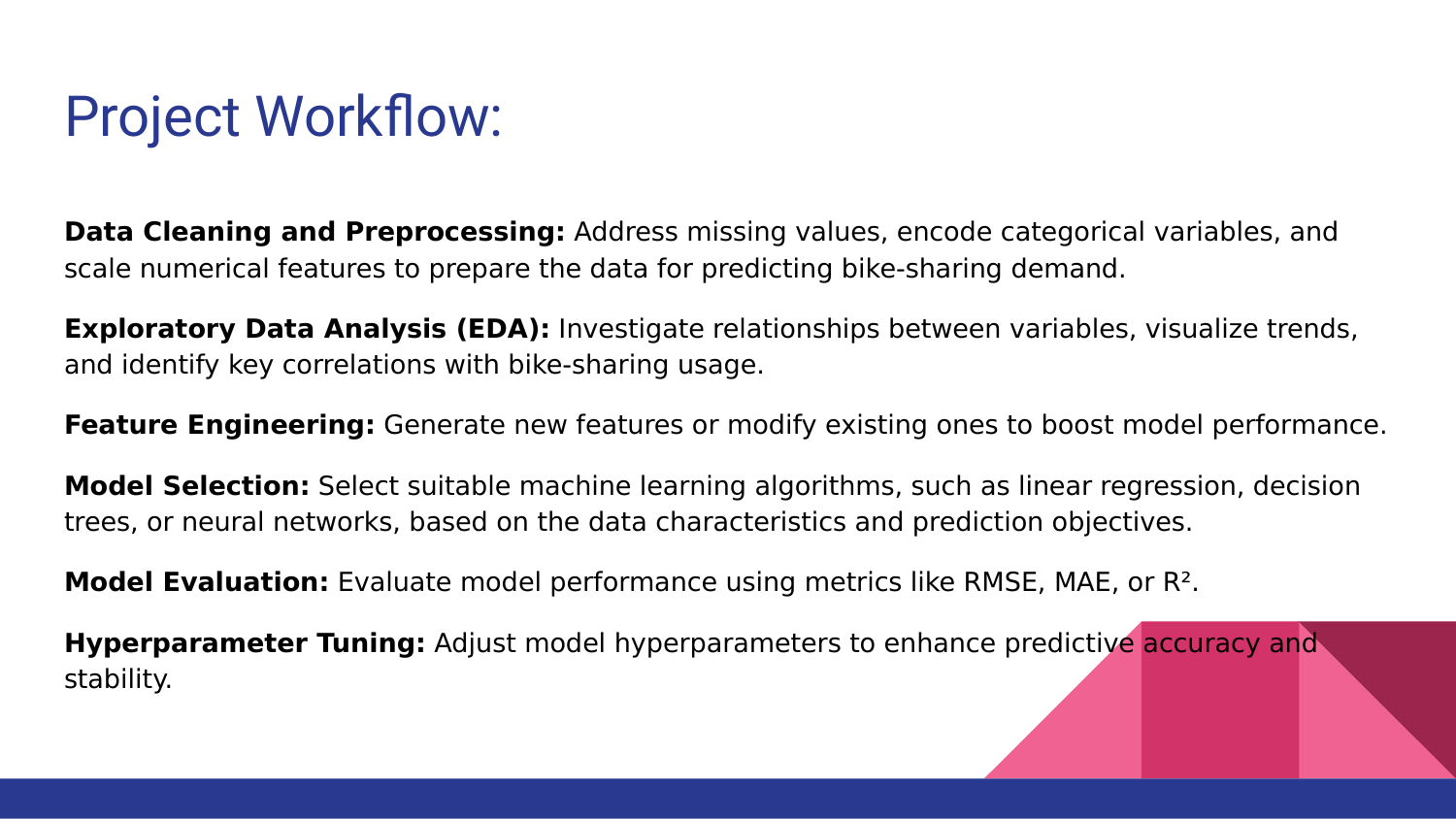

# Project Workflow:
Data Cleaning and Preprocessing: Address missing values, encode categorical variables, and scale numerical features to prepare the data for predicting bike-sharing demand.
Exploratory Data Analysis (EDA): Investigate relationships between variables, visualize trends, and identify key correlations with bike-sharing usage.
Feature Engineering: Generate new features or modify existing ones to boost model performance.
Model Selection: Select suitable machine learning algorithms, such as linear regression, decision trees, or neural networks, based on the data characteristics and prediction objectives.
Model Evaluation: Evaluate model performance using metrics like RMSE, MAE, or R².
Hyperparameter Tuning: Adjust model hyperparameters to enhance predictive accuracy and stability.